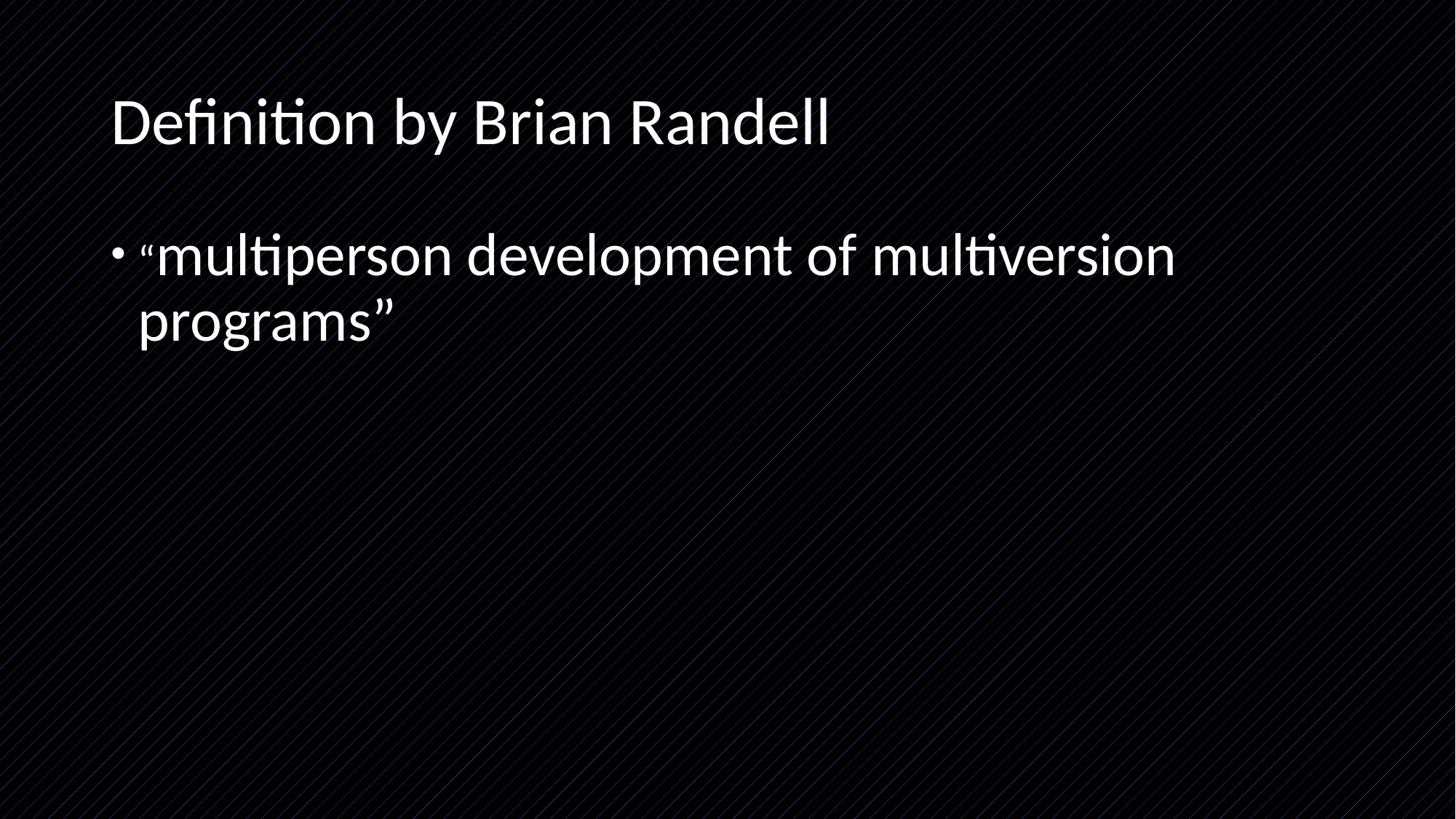

# Definition by Brian Randell
“multiperson development of multiversion programs”